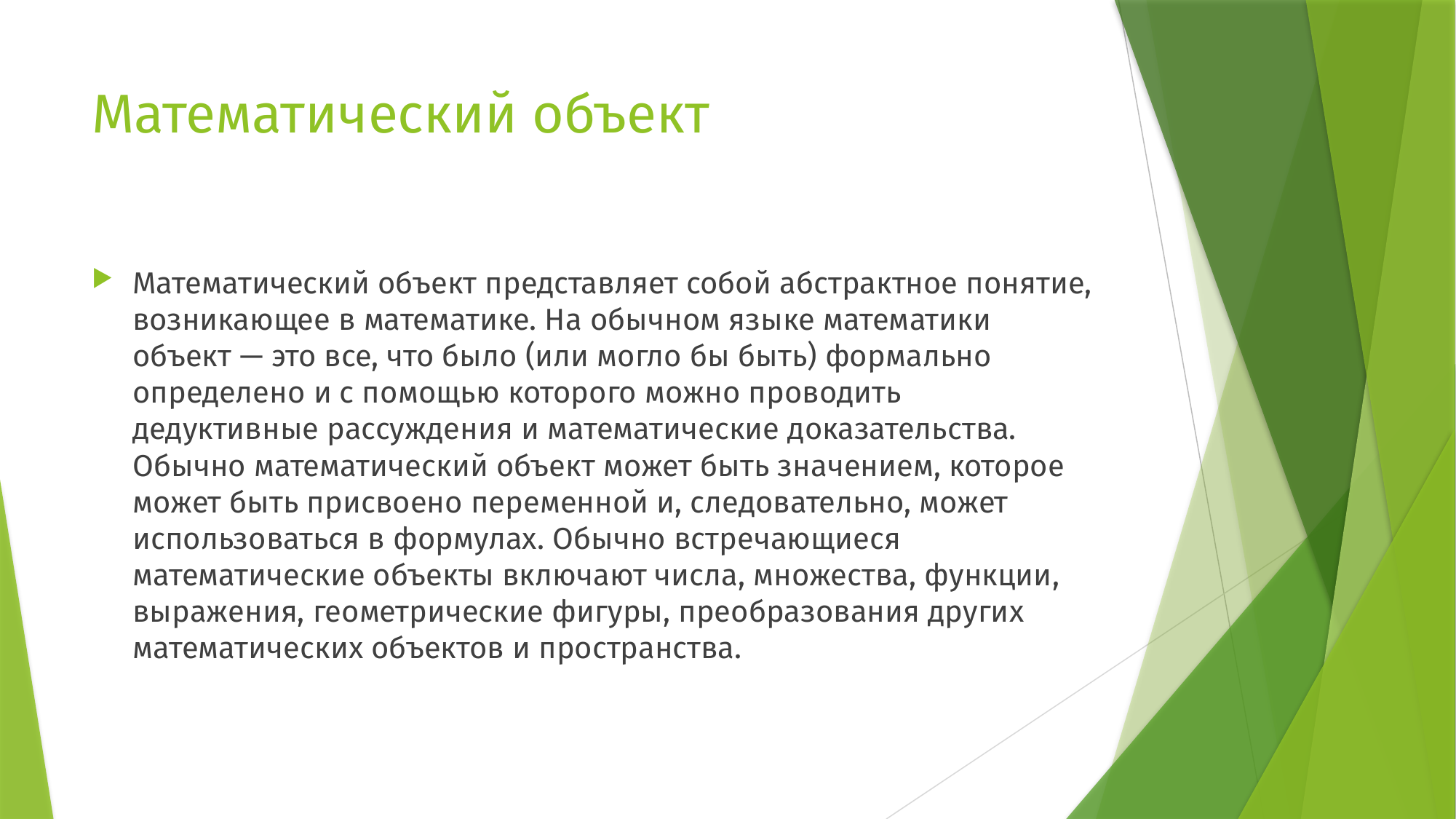

# Математический объект
Математический объект представляет собой абстрактное понятие, возникающее в математике. На обычном языке математики объект — это все, что было (или могло бы быть) формально определено и с помощью которого можно проводить дедуктивные рассуждения и математические доказательства. Обычно математический объект может быть значением, которое может быть присвоено переменной и, следовательно, может использоваться в формулах. Обычно встречающиеся математические объекты включают числа, множества, функции, выражения, геометрические фигуры, преобразования других математических объектов и пространства.